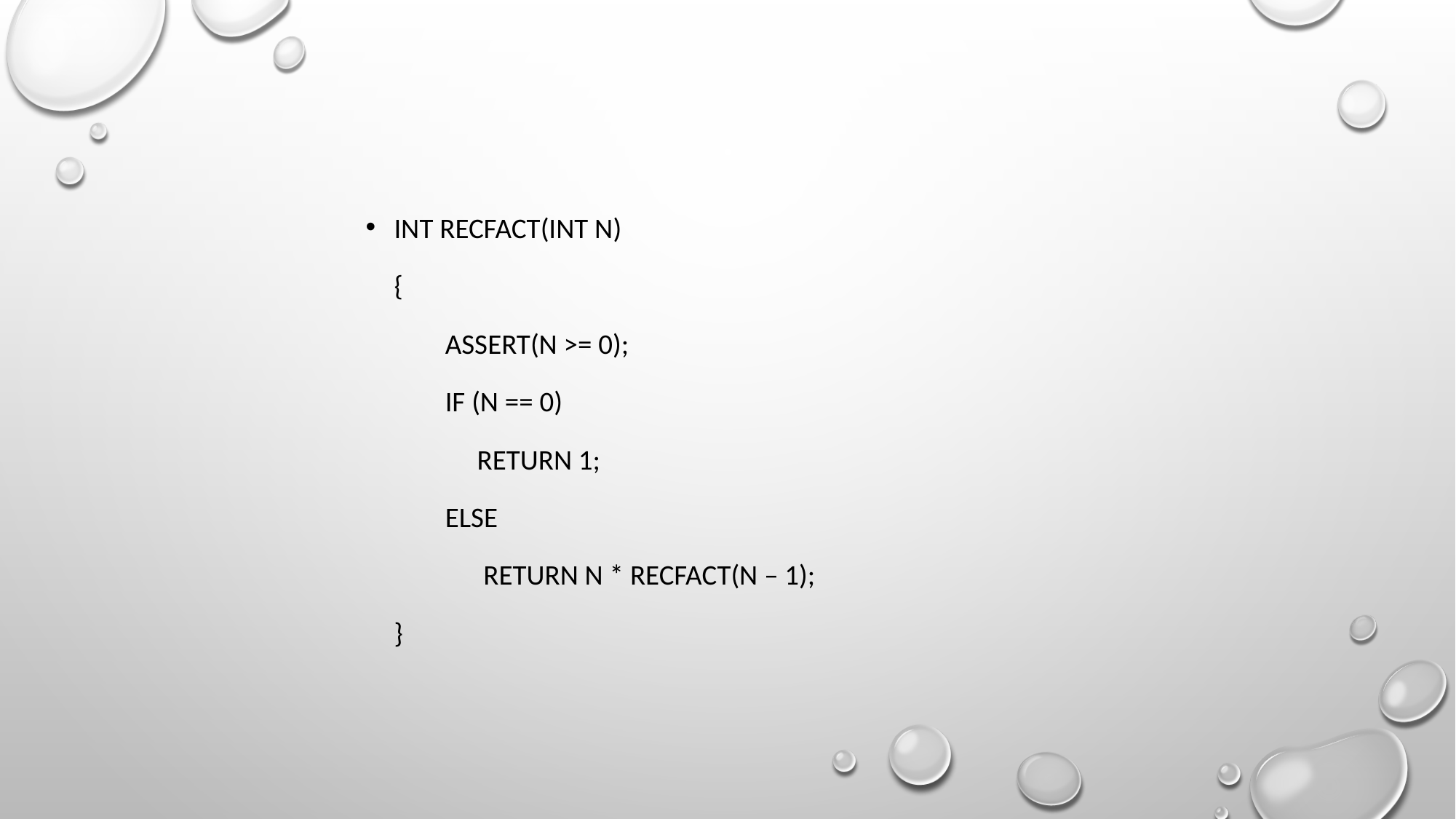

int recFact(int n)
{
        assert(n >= 0);
        if (n == 0)
             return 1;
        else
              return n * recFact(n – 1);
}